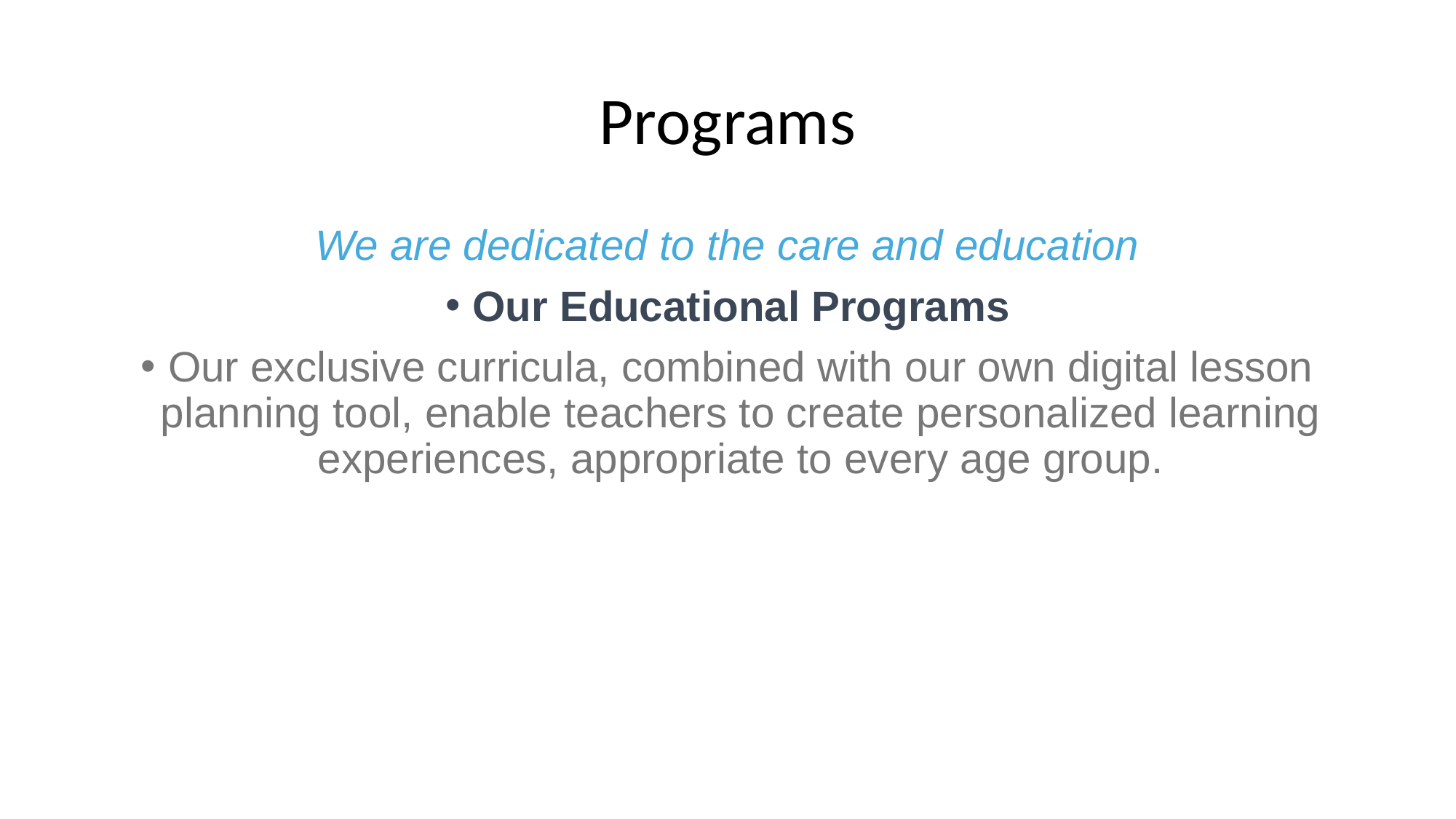

# Programs
We are dedicated to the care and education
Our Educational Programs
Our exclusive curricula, combined with our own digital lesson planning tool, enable teachers to create personalized learning experiences, appropriate to every age group.